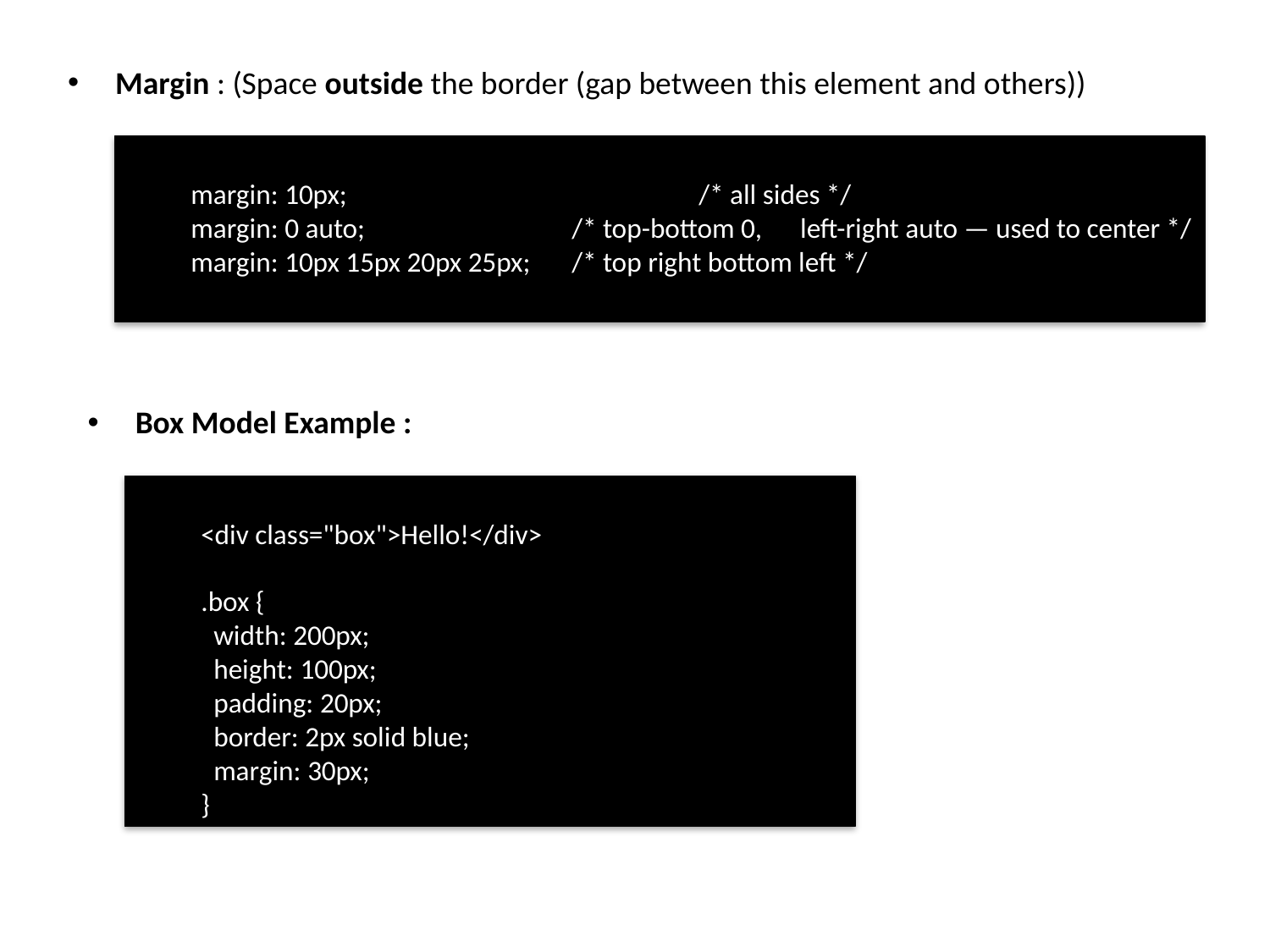

Margin : (Space outside the border (gap between this element and others))

margin: 10px; 			/* all sides */
margin: 0 auto; 		/* top-bottom 0,      left-right auto — used to center */
margin: 10px 15px 20px 25px; 	/* top right bottom left */

Box Model Example :

<div class="box">Hello!</div>

.box {
  width: 200px;
  height: 100px;
  padding: 20px;
  border: 2px solid blue;
  margin: 30px;
}